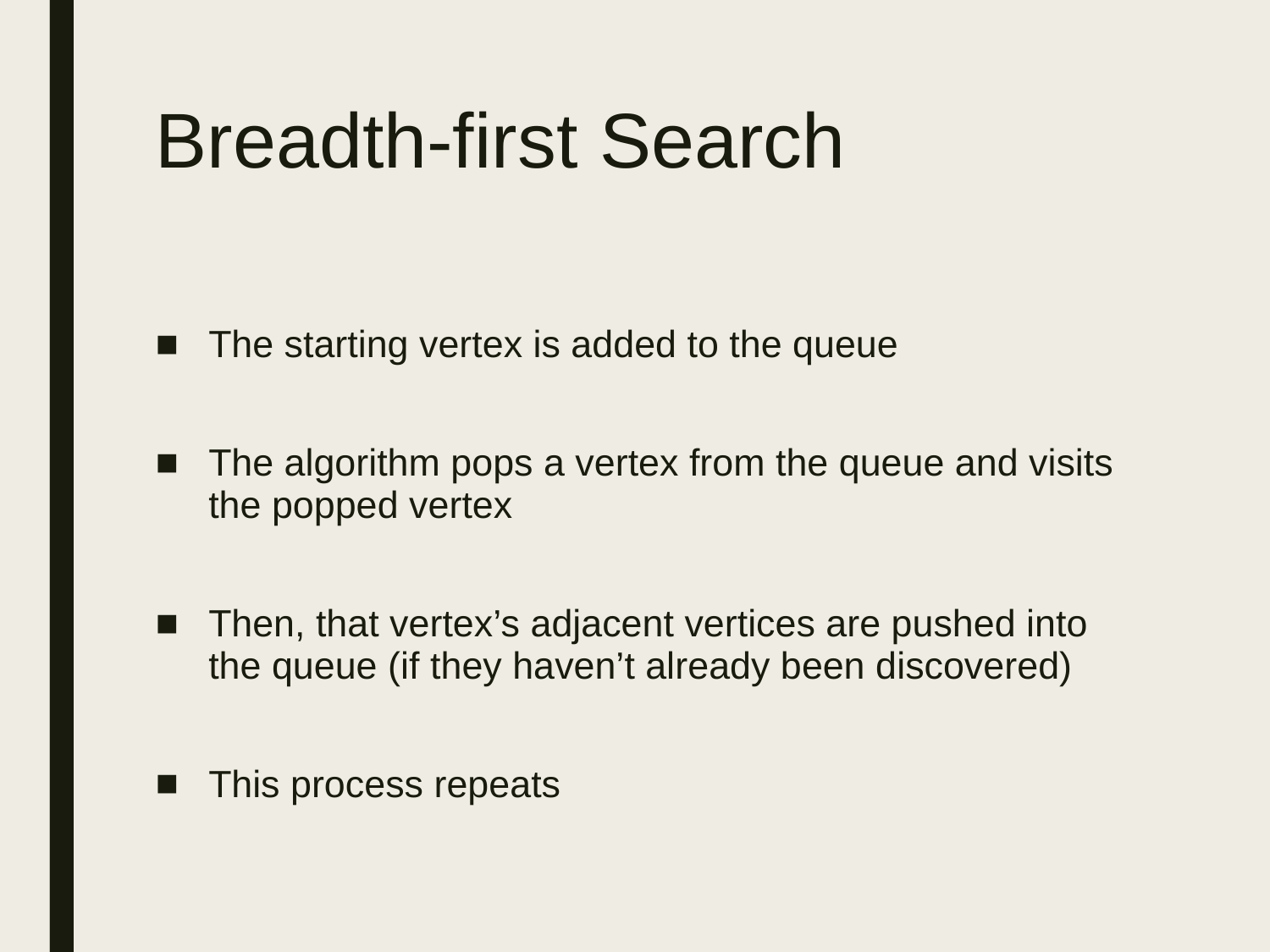

# Breadth-first Search
The starting vertex is added to the queue

The algorithm pops a vertex from the queue and visits the popped vertex

Then, that vertex’s adjacent vertices are pushed into the queue (if they haven’t already been discovered)

This process repeats